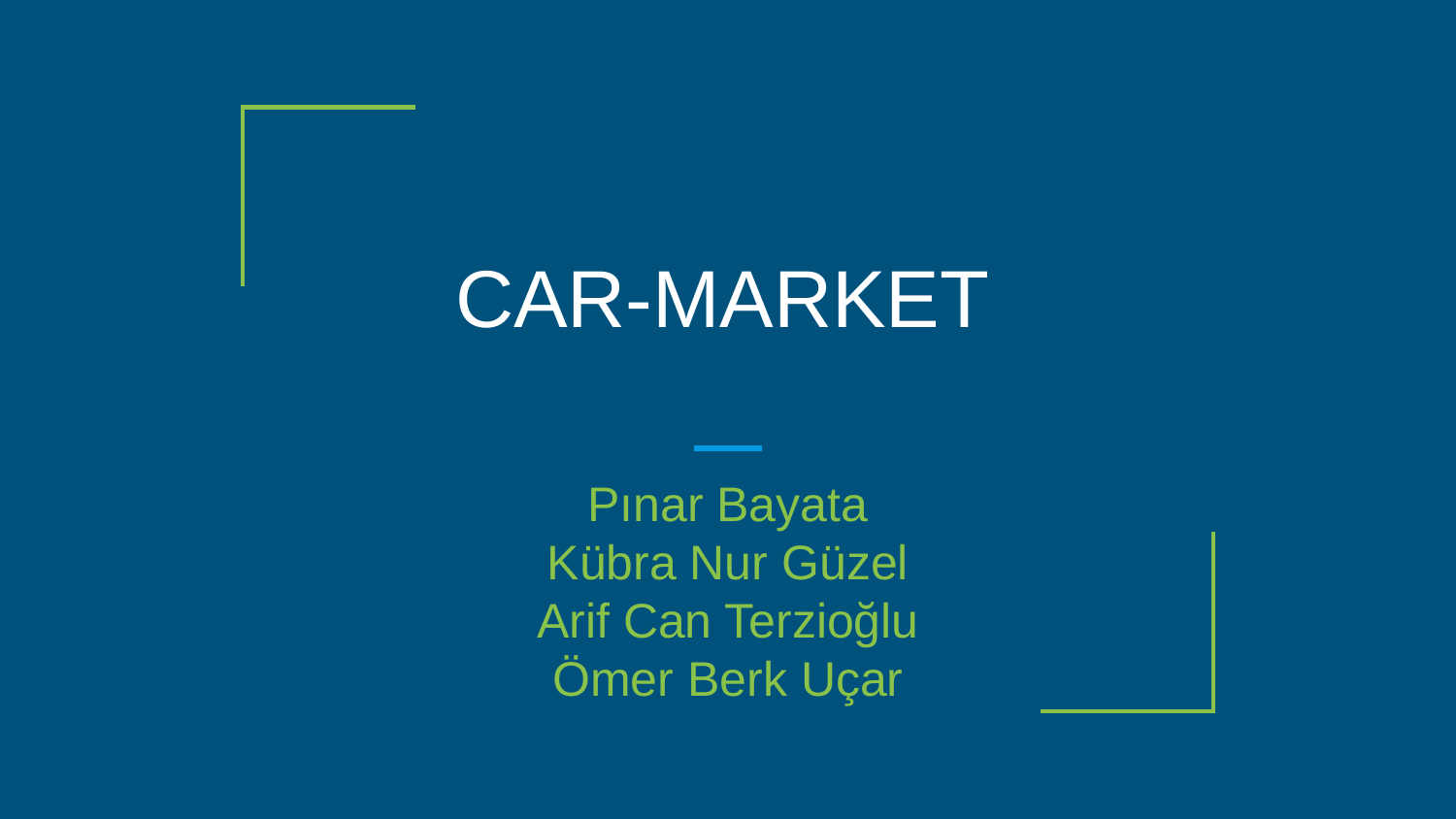

# CAR-MARKET
Pınar Bayata
Kübra Nur Güzel
Arif Can Terzioğlu
Ömer Berk Uçar